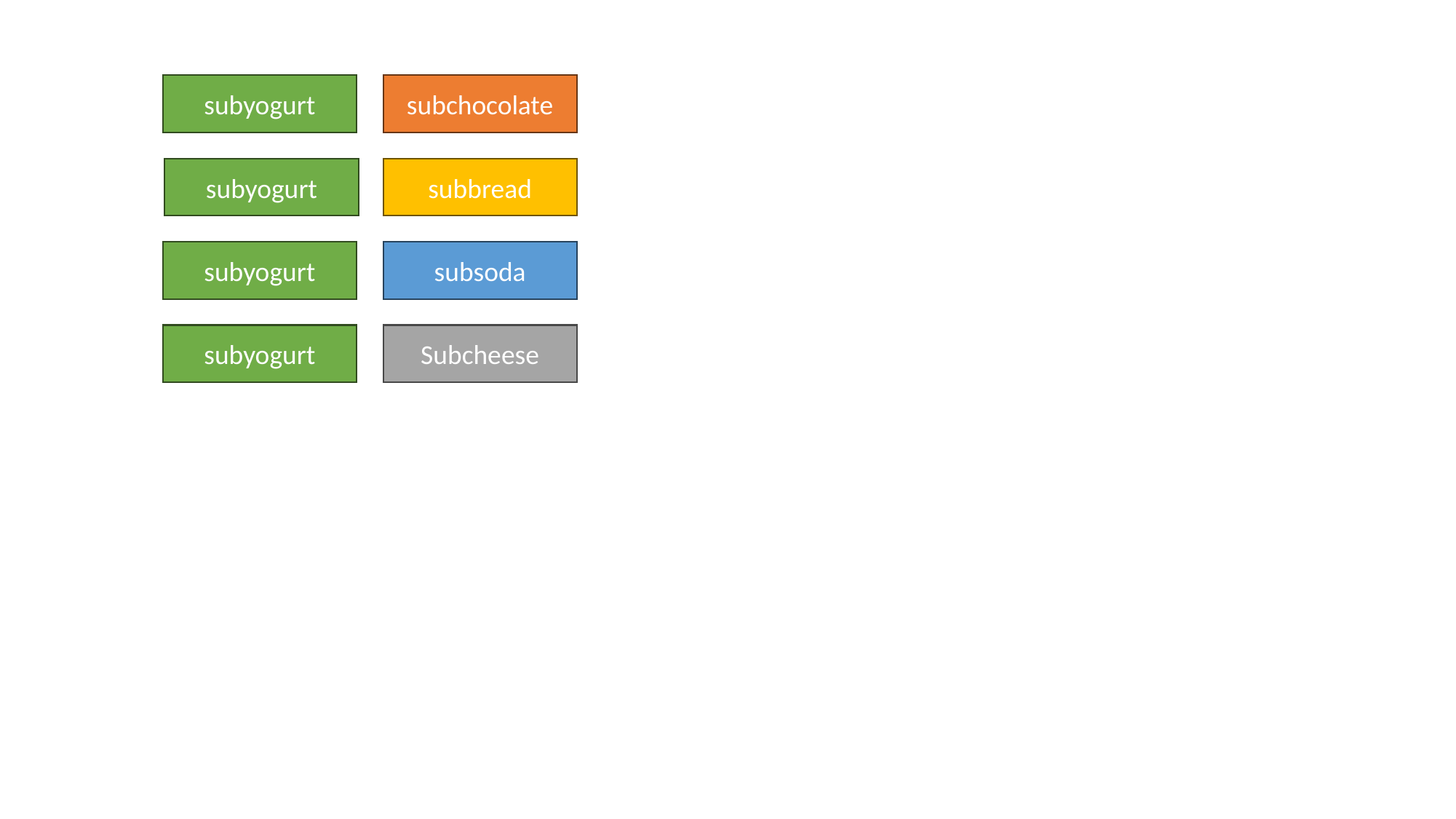

subyogurt
subchocolate
subyogurt
subbread
subyogurt
subsoda
subyogurt
Subcheese